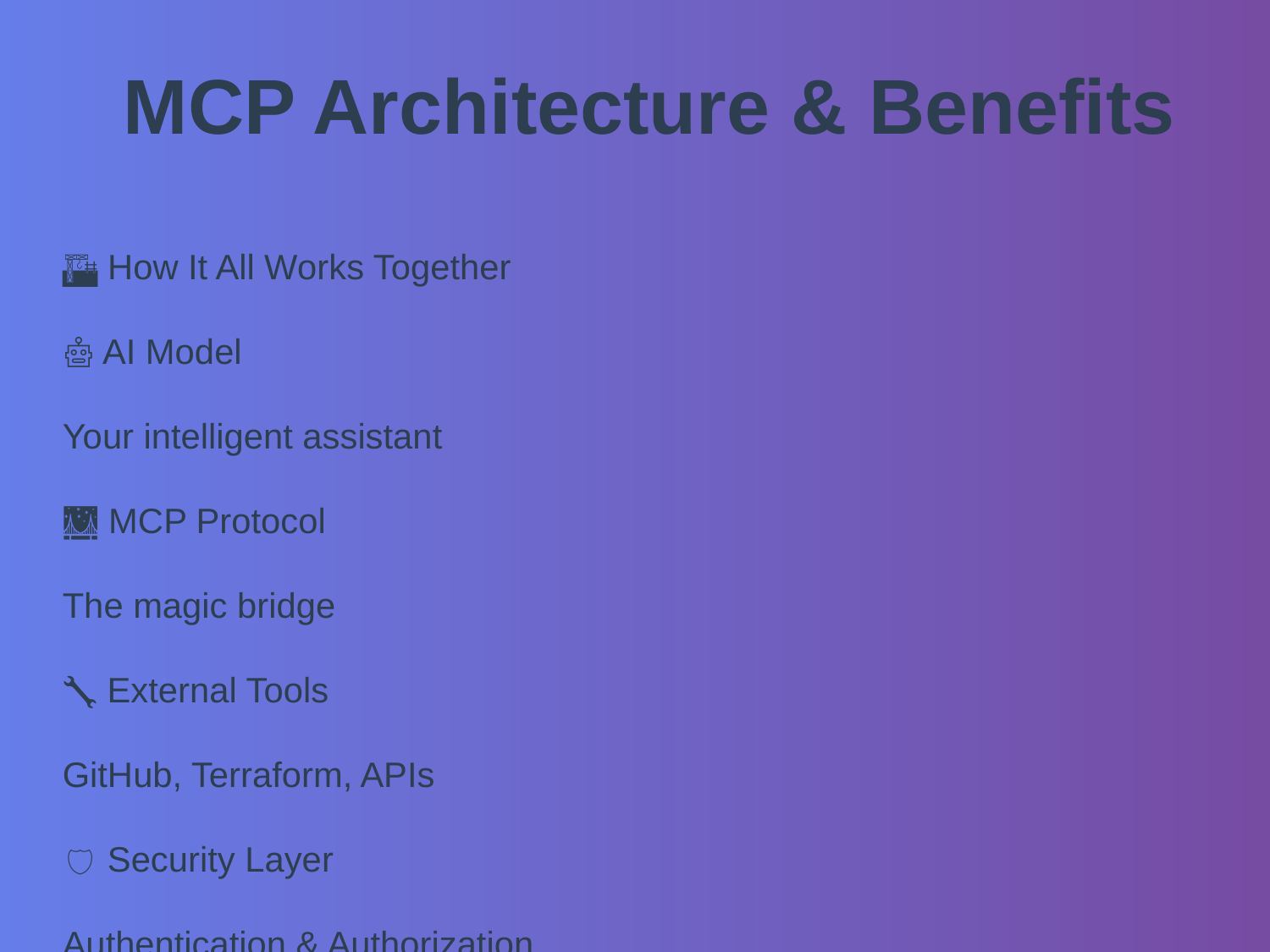

MCP Architecture & Benefits

🏗️ How It All Works Together
🤖 AI Model
Your intelligent assistant
🌉 MCP Protocol
The magic bridge
🔧 External Tools
GitHub, Terraform, APIs
🛡️ Security Layer
Authentication & Authorization
🚀 Enhanced Capabilities